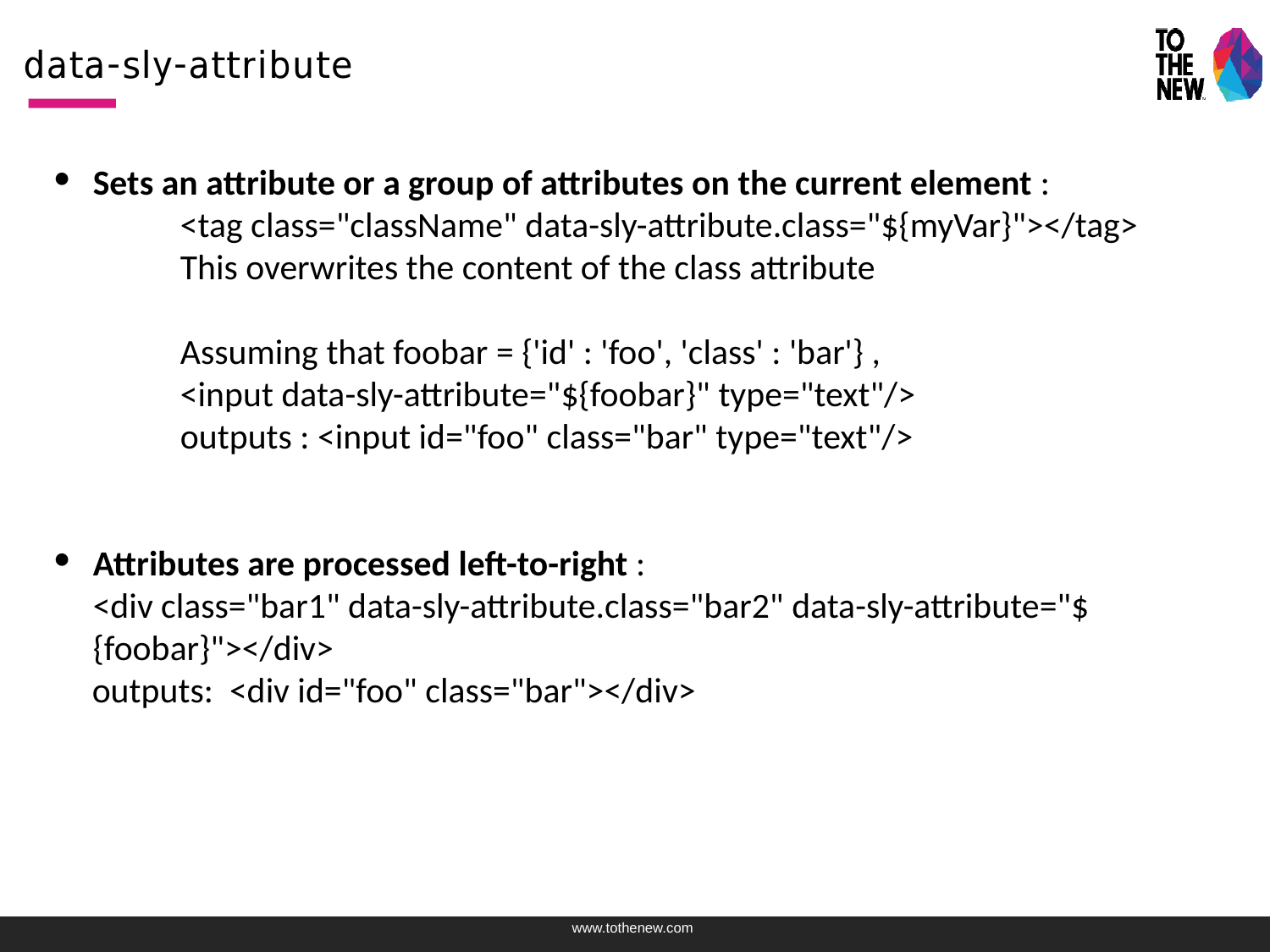

data-sly-attribute

Sets an attribute or a group of attributes on the current element :
	<tag class="className" data-sly-attribute.class="${myVar}"></tag>
	This overwrites the content of the class attribute
	Assuming that foobar = {'id' : 'foo', 'class' : 'bar'} ,
	<input data-sly-attribute="${foobar}" type="text"/>
	outputs : <input id="foo" class="bar" type="text"/>

Attributes are processed left-to-right :
<div class="bar1" data-sly-attribute.class="bar2" data-sly-attribute="${foobar}"></div>
outputs:  <div id="foo" class="bar"></div>